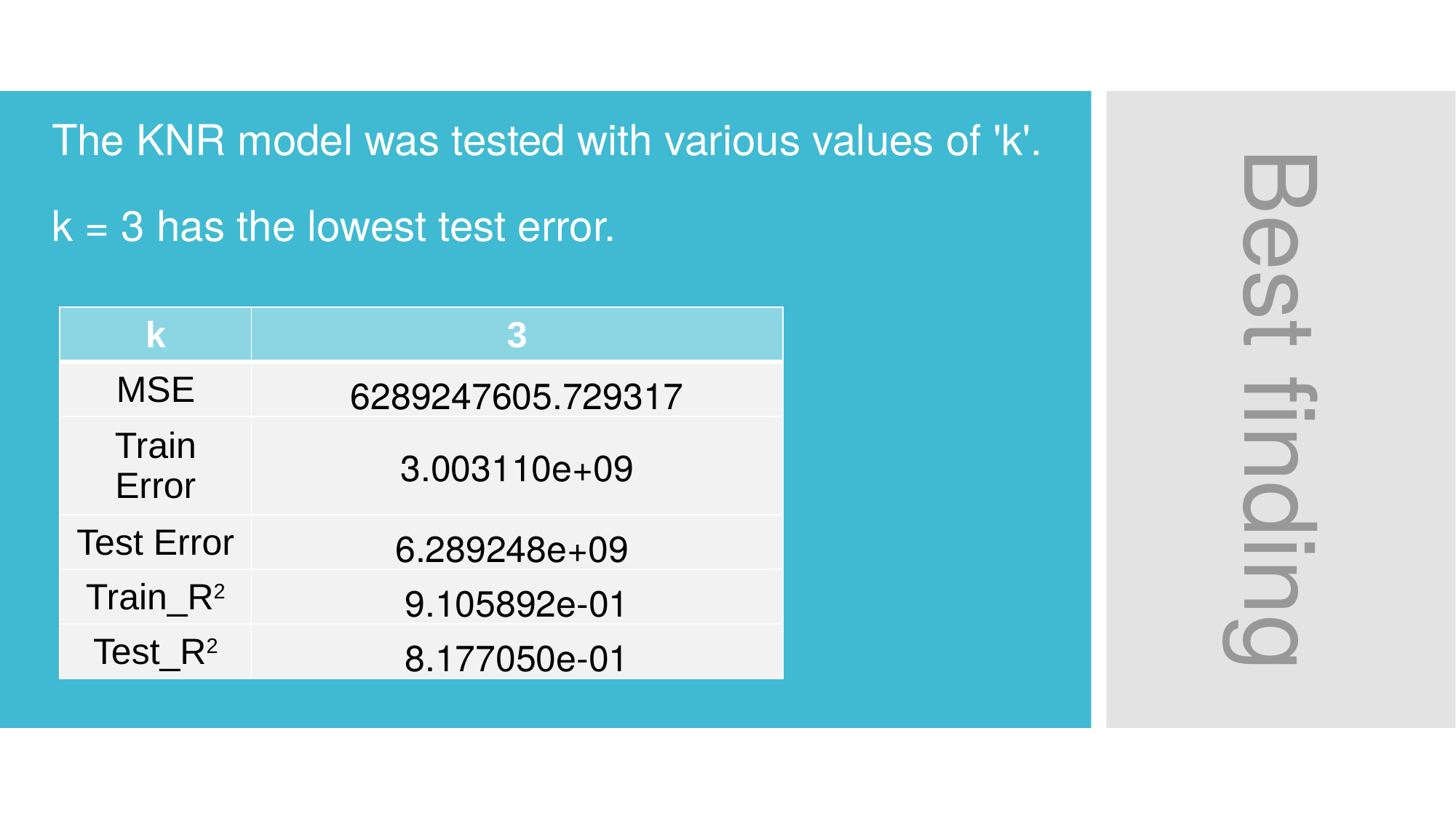

The KNR model was tested with various values of 'k'.
Best finding
k = 3 has the lowest test error.
| k | 3 |
| --- | --- |
| MSE | 6289247605.729317 |
| Train Error | 3.003110e+09 |
| Test Error | 6.289248e+09 |
| Train\_R2 | 9.105892e-01 |
| Test\_R2 | 8.177050e-01 |